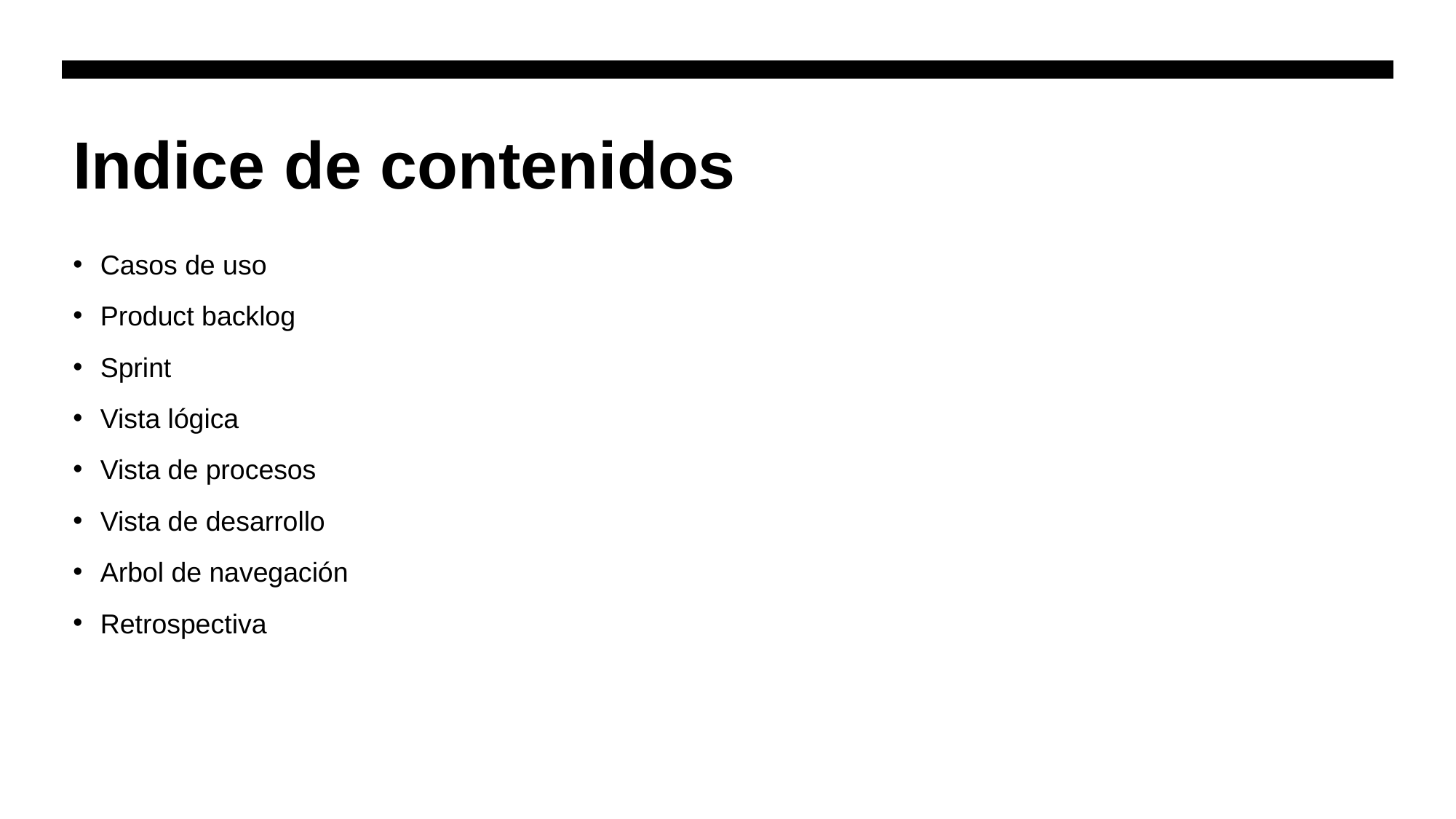

# Indice de contenidos
Casos de uso
Product backlog
Sprint
Vista lógica
Vista de procesos
Vista de desarrollo
Arbol de navegación
Retrospectiva